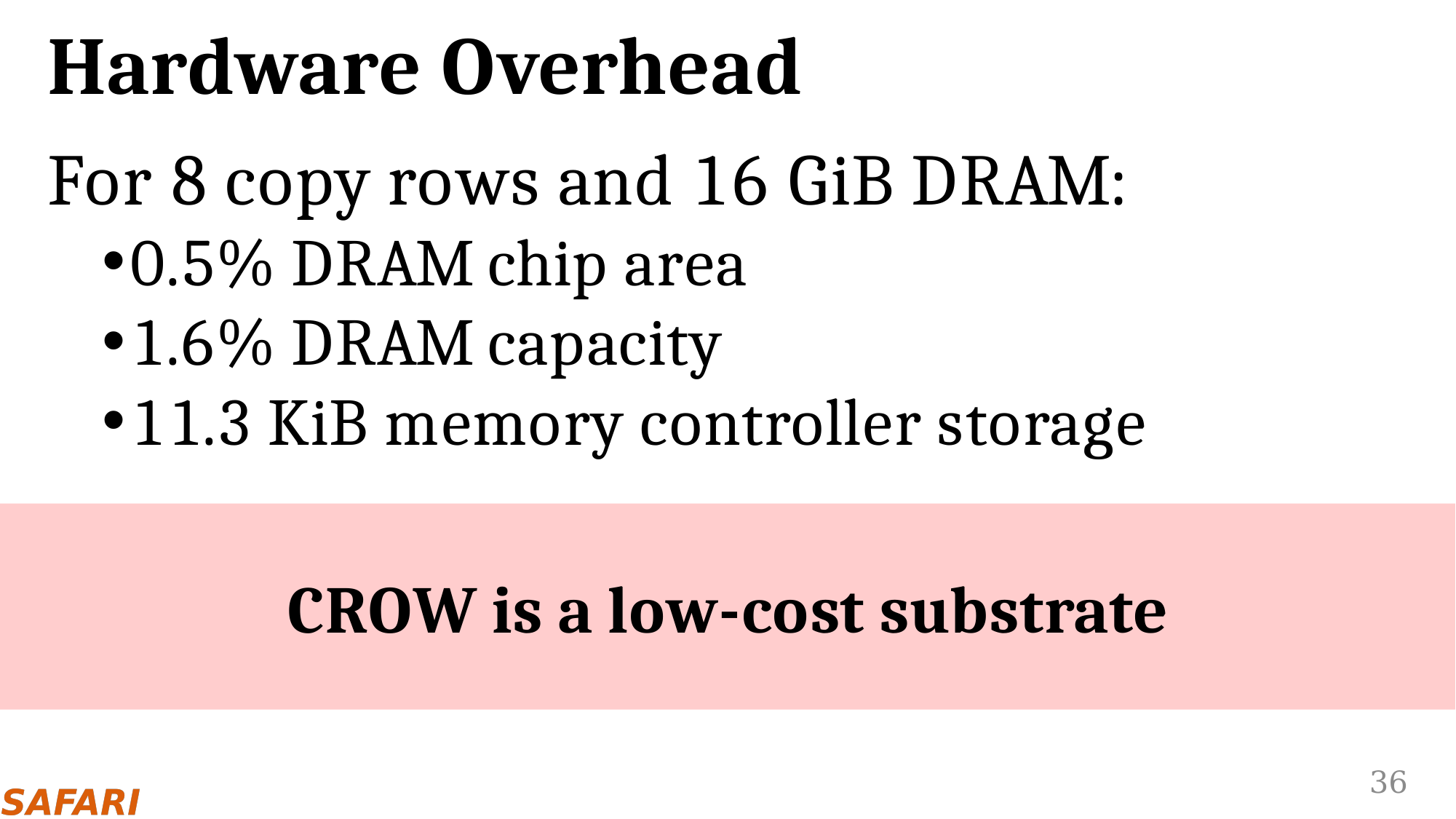

# Hardware Overhead
For 8 copy rows and 16 GiB DRAM:
0.5% DRAM chip area
1.6% DRAM capacity
11.3 KiB memory controller storage
CROW is a low-cost substrate